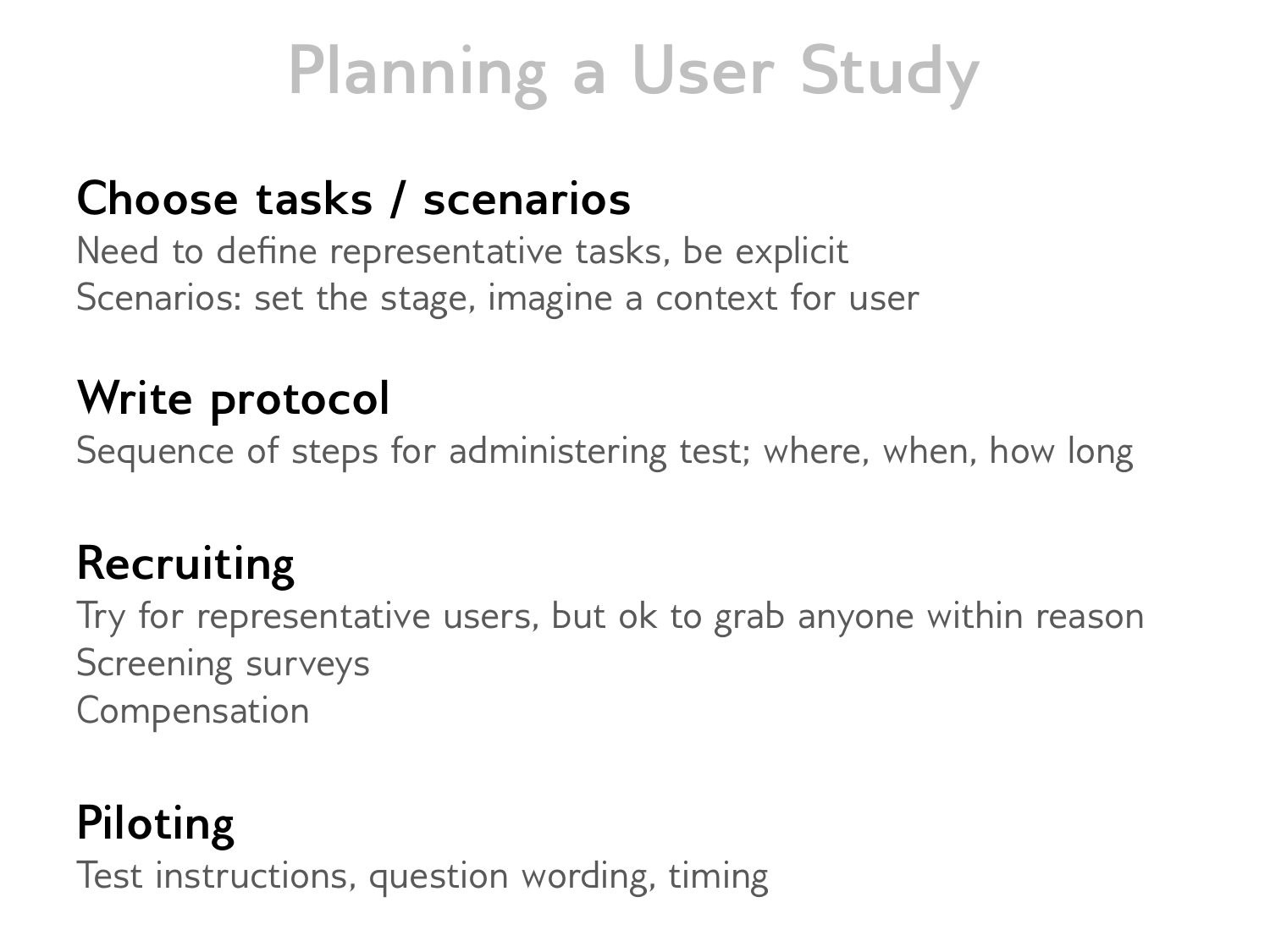

# Planning a User Study
Choose tasks / scenarios
Need to define representative tasks, be explicit
Scenarios: set the stage, imagine a context for user

Write protocol
Sequence of steps for administering test; where, when, how long

Recruiting
Try for representative users, but ok to grab anyone within reason
Screening surveys
Compensation

Piloting
Test instructions, question wording, timing